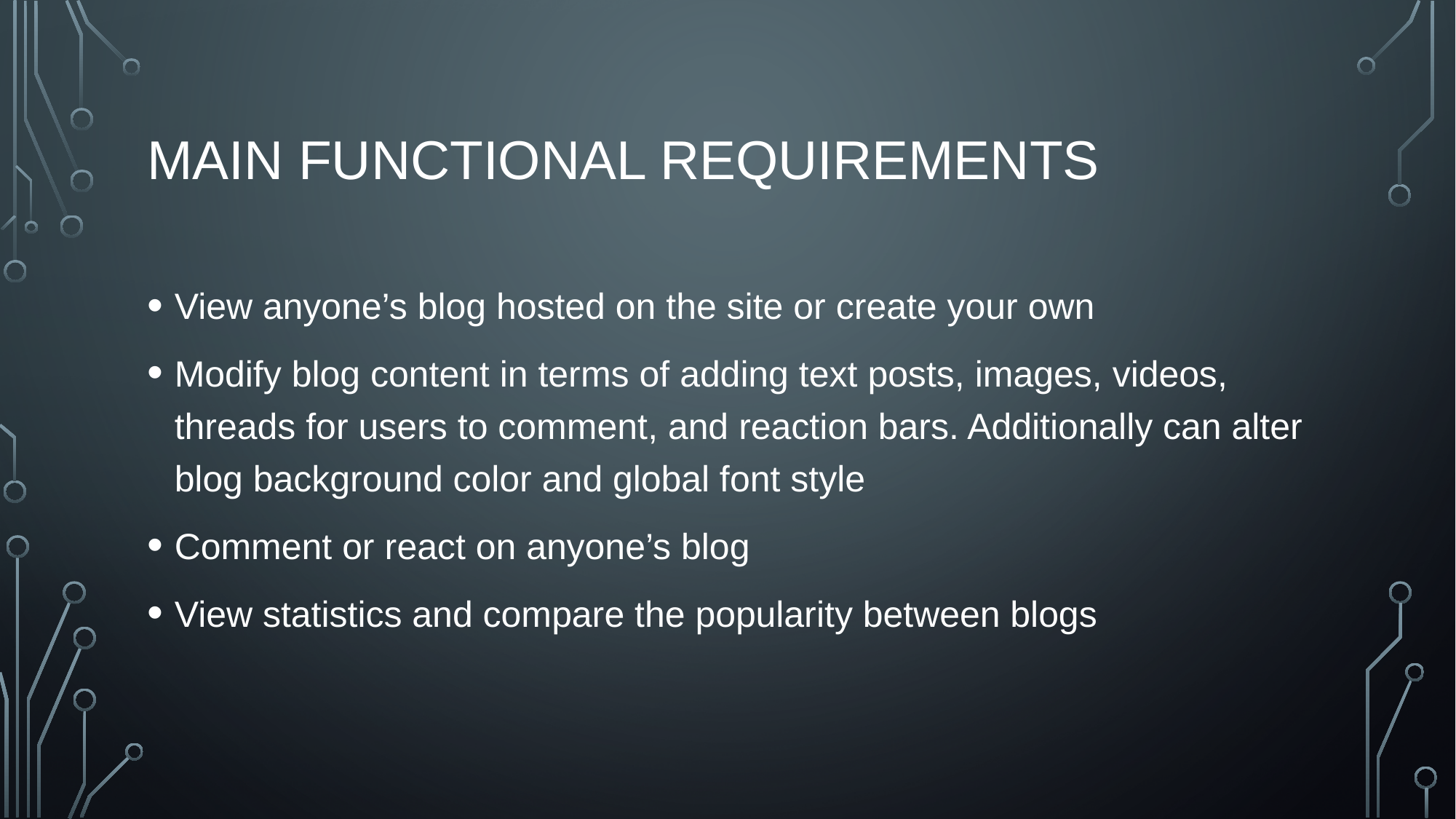

# Main functional requirements
View anyone’s blog hosted on the site or create your own
Modify blog content in terms of adding text posts, images, videos, threads for users to comment, and reaction bars. Additionally can alter blog background color and global font style
Comment or react on anyone’s blog
View statistics and compare the popularity between blogs